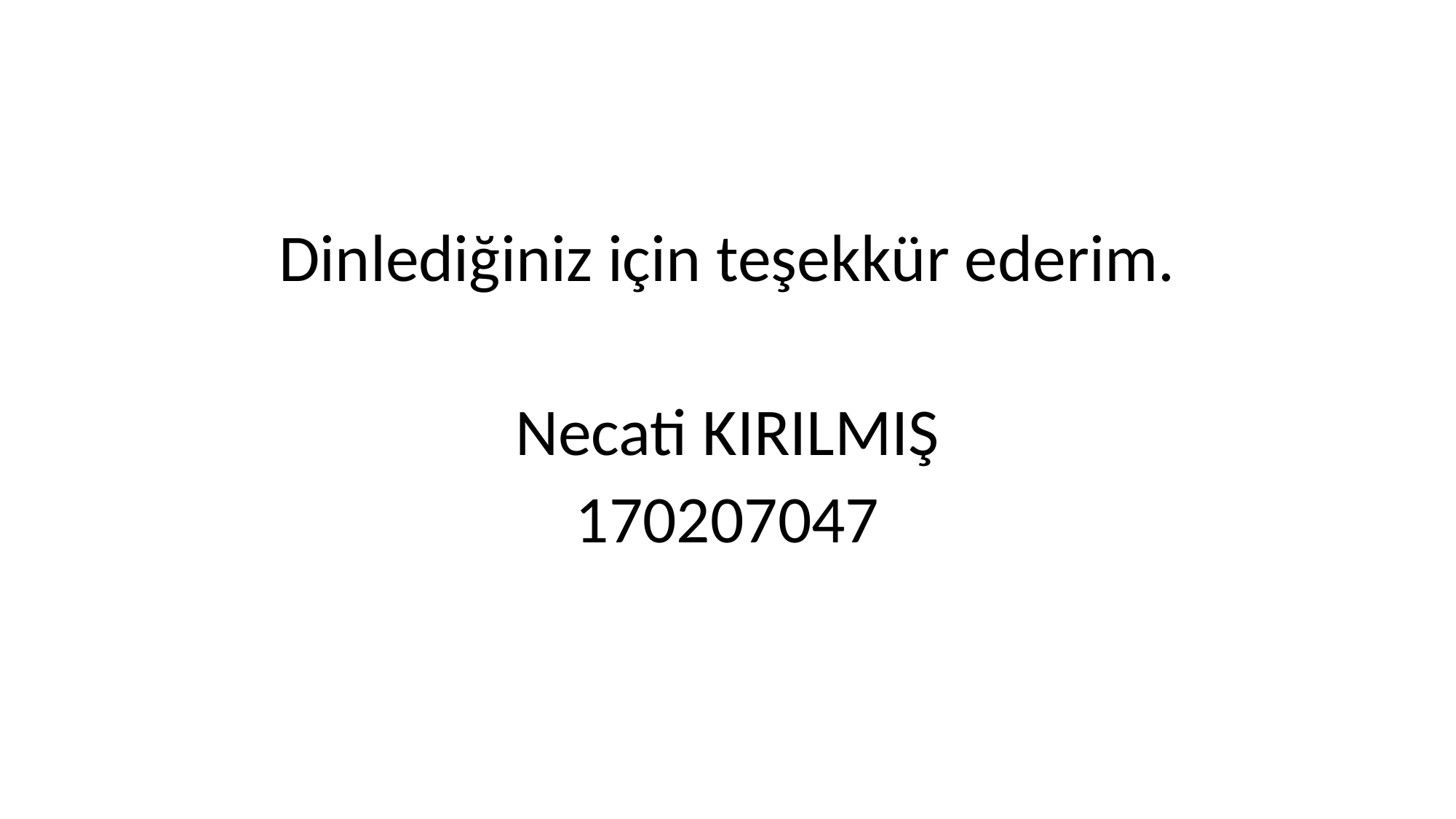

Dinlediğiniz için teşekkür ederim.

Necati KIRILMIŞ
170207047